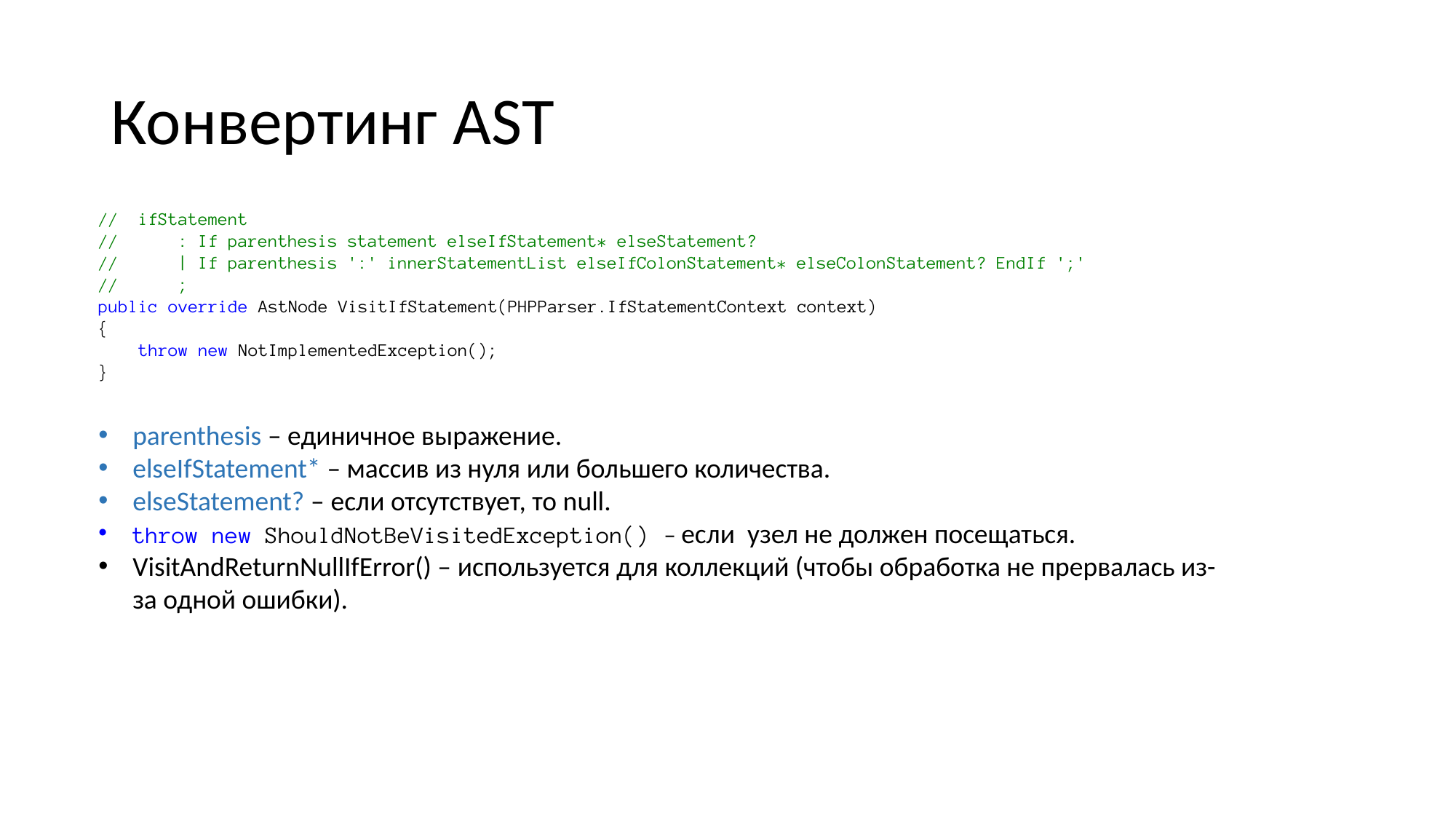

# Конвертинг AST
//  ifStatement
//      : If parenthesis statement elseIfStatement* elseStatement?
//      | If parenthesis ':' innerStatementList elseIfColonStatement* elseColonStatement? EndIf ';'
//      ;
public override AstNode VisitIfStatement(PHPParser.IfStatementContext context)
{
    throw new NotImplementedException();
}
parenthesis – единичное выражение.
elseIfStatement* – массив из нуля или большего количества.
elseStatement? – если отсутствует, то null.
throw new ShouldNotBeVisitedException() – если  узел не должен посещаться.
VisitAndReturnNullIfError() – используется для коллекций (чтобы обработка не прервалась из-за одной ошибки).